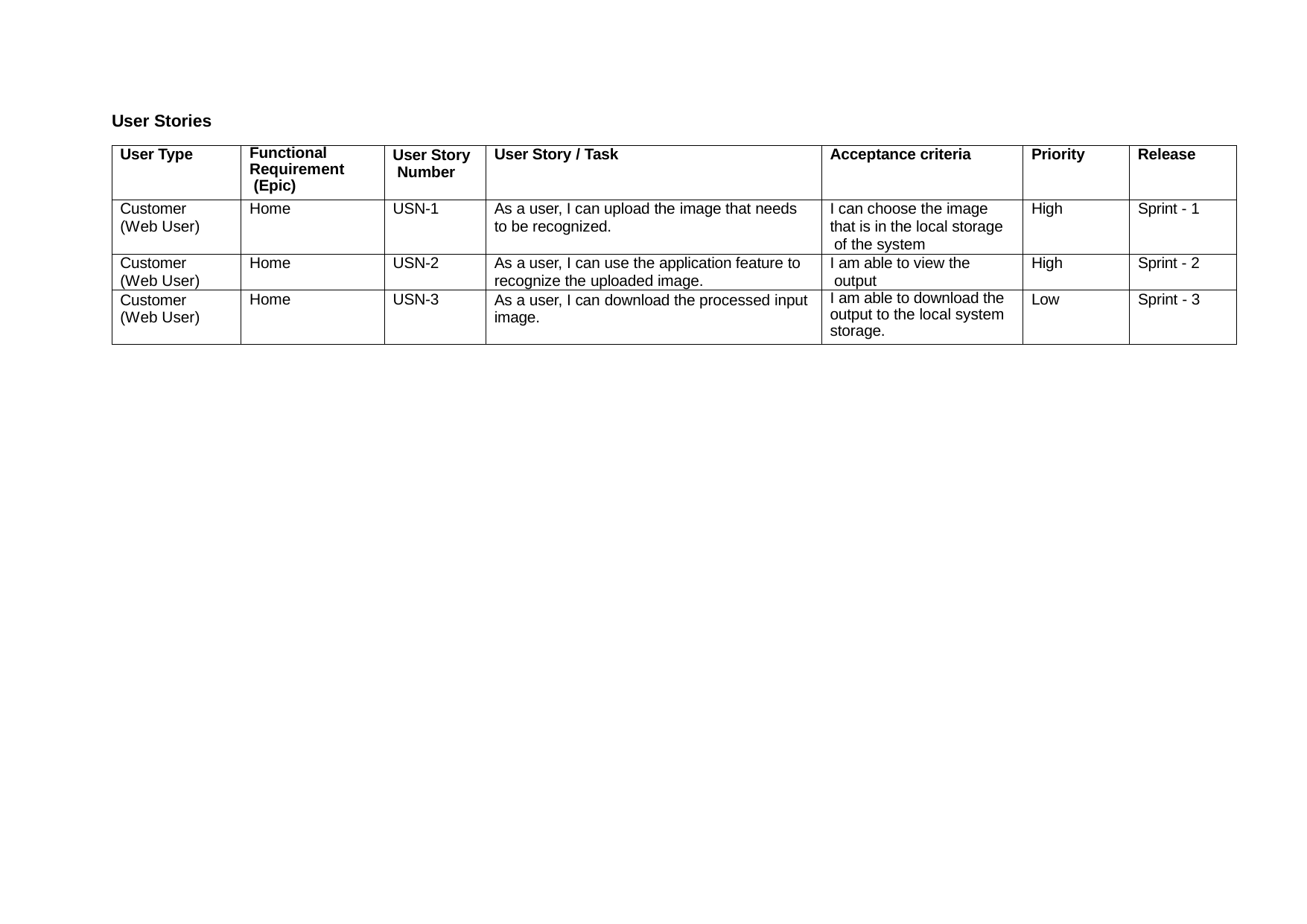

User Stories
| User Type | Functional Requirement (Epic) | User Story Number | User Story / Task | Acceptance criteria | Priority | Release |
| --- | --- | --- | --- | --- | --- | --- |
| Customer (Web User) | Home | USN-1 | As a user, I can upload the image that needs to be recognized. | I can choose the image that is in the local storage of the system | High | Sprint - 1 |
| Customer (Web User) | Home | USN-2 | As a user, I can use the application feature to recognize the uploaded image. | I am able to view the output | High | Sprint - 2 |
| Customer (Web User) | Home | USN-3 | As a user, I can download the processed input image. | I am able to download the output to the local system storage. | Low | Sprint - 3 |